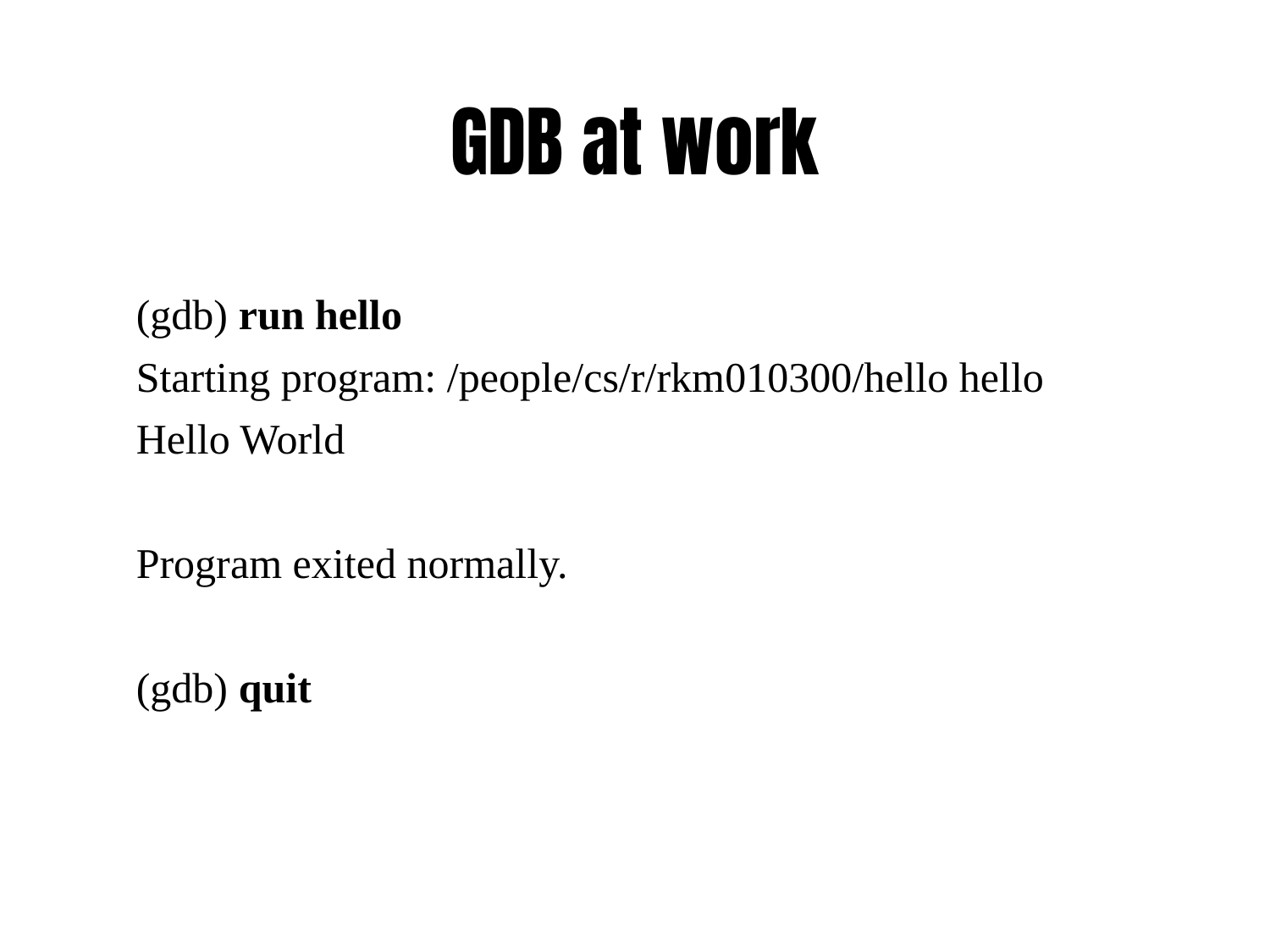

# GDB at work
(gdb) run hello
Starting program: /people/cs/r/rkm010300/hello hello
Hello World

Program exited normally.

(gdb) quit